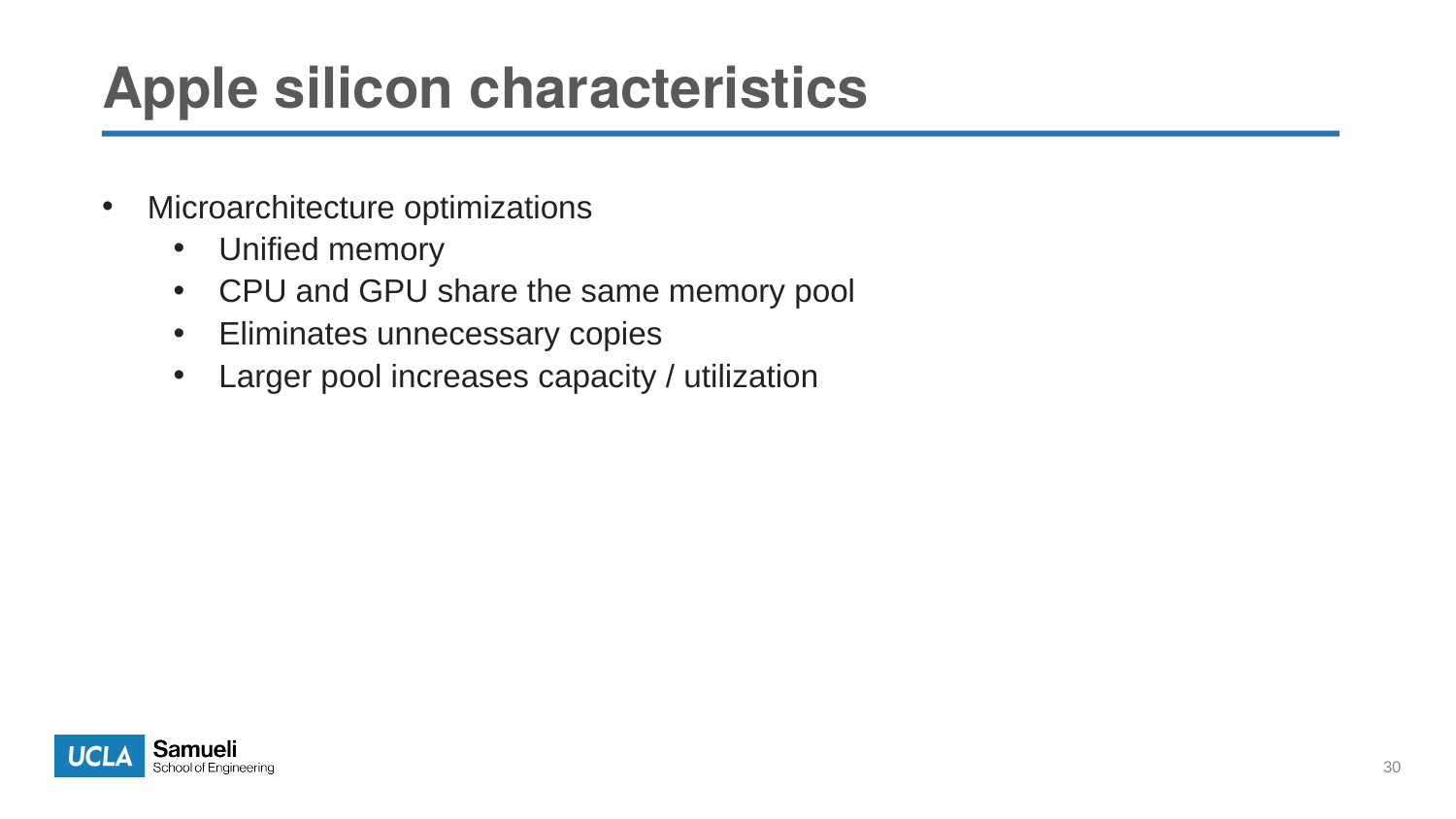

# Apple silicon characteristics
Microarchitecture optimizations
Unified memory
CPU and GPU share the same memory pool
Eliminates unnecessary copies
Larger pool increases capacity / utilization

30